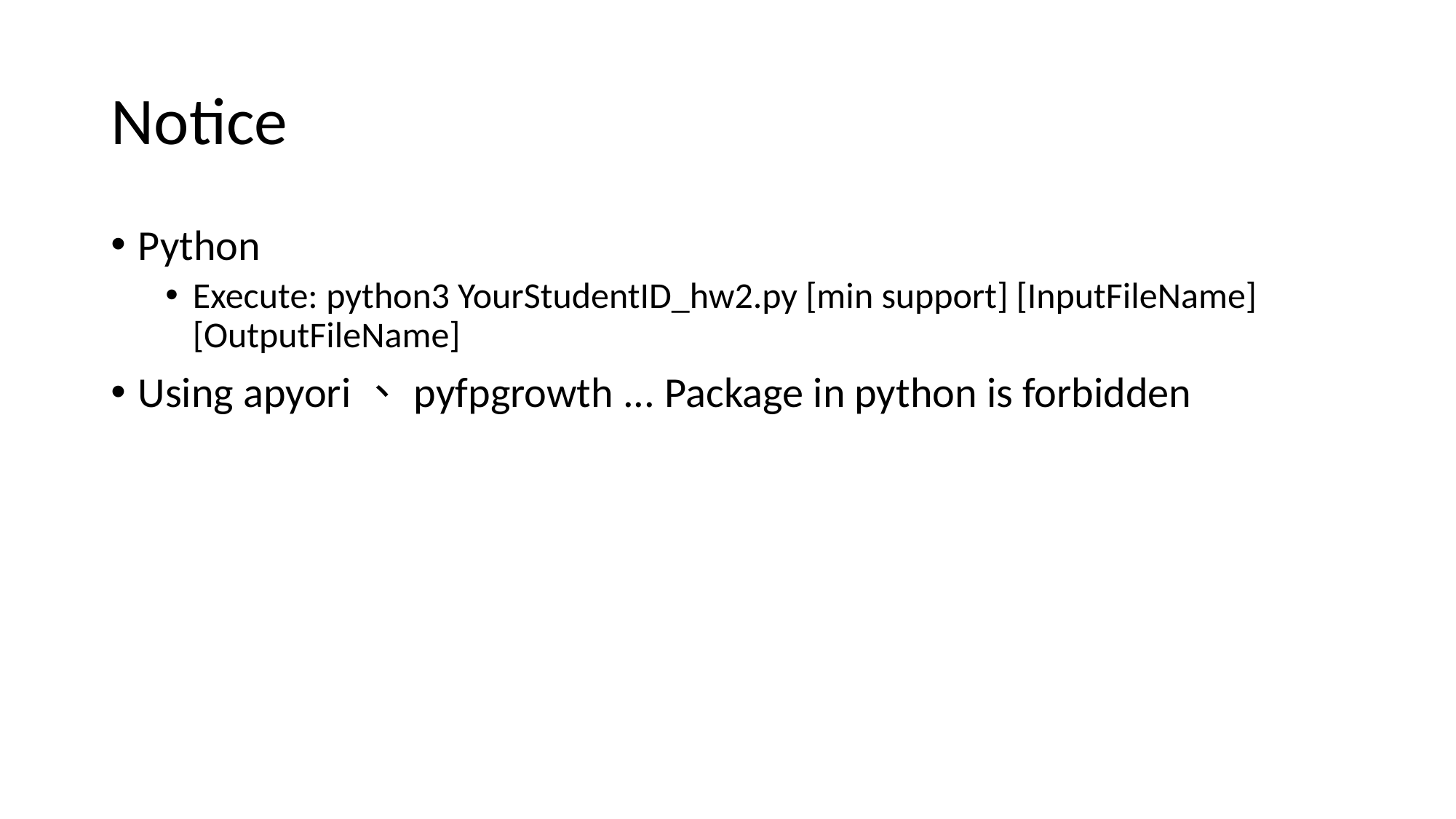

# Notice
Python
Execute: python3 YourStudentID_hw2.py [min support] [InputFileName] [OutputFileName]
Using apyori、pyfpgrowth ... Package in python is forbidden